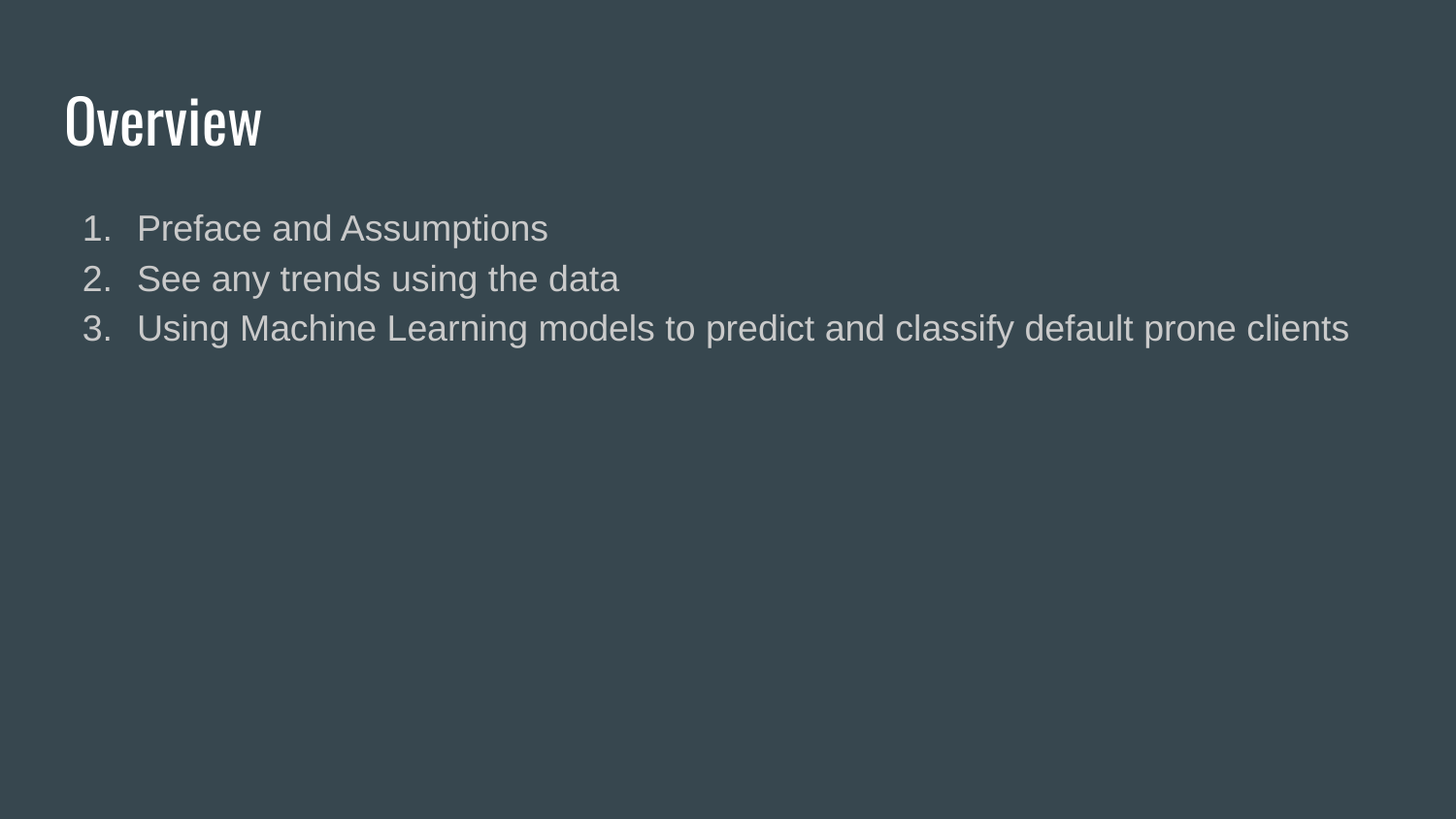

# Overview
Preface and Assumptions
See any trends using the data
Using Machine Learning models to predict and classify default prone clients